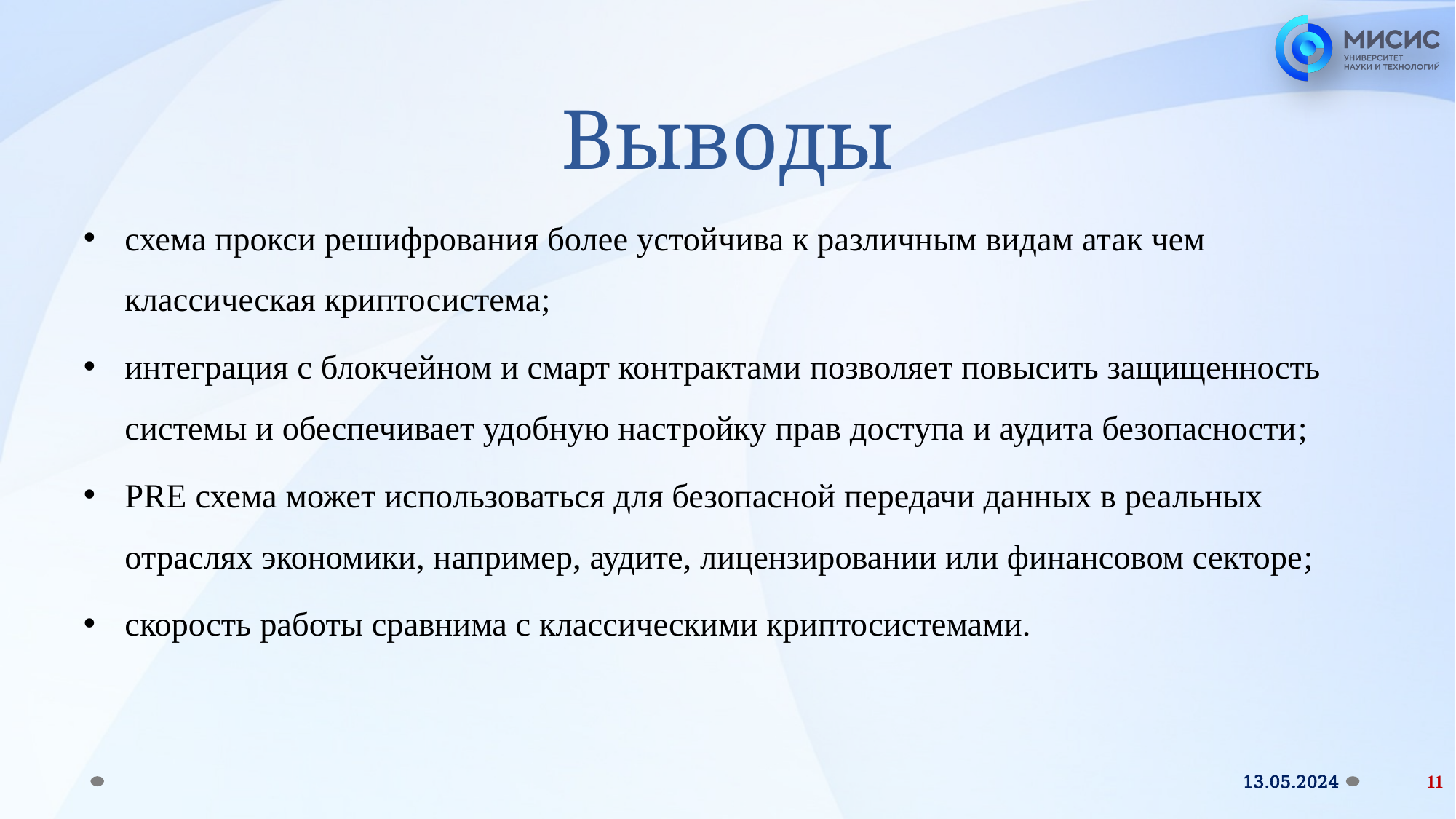

# Выводы
схема прокси решифрования более устойчива к различным видам атак чем классическая криптосистема;
интеграция с блокчейном и смарт контрактами позволяет повысить защищенность системы и обеспечивает удобную настройку прав доступа и аудита безопасности;
PRE схема может использоваться для безопасной передачи данных в реальных отраслях экономики, например, аудите, лицензировании или финансовом секторе;
скорость работы сравнима с классическими криптосистемами.
13.05.2024
11